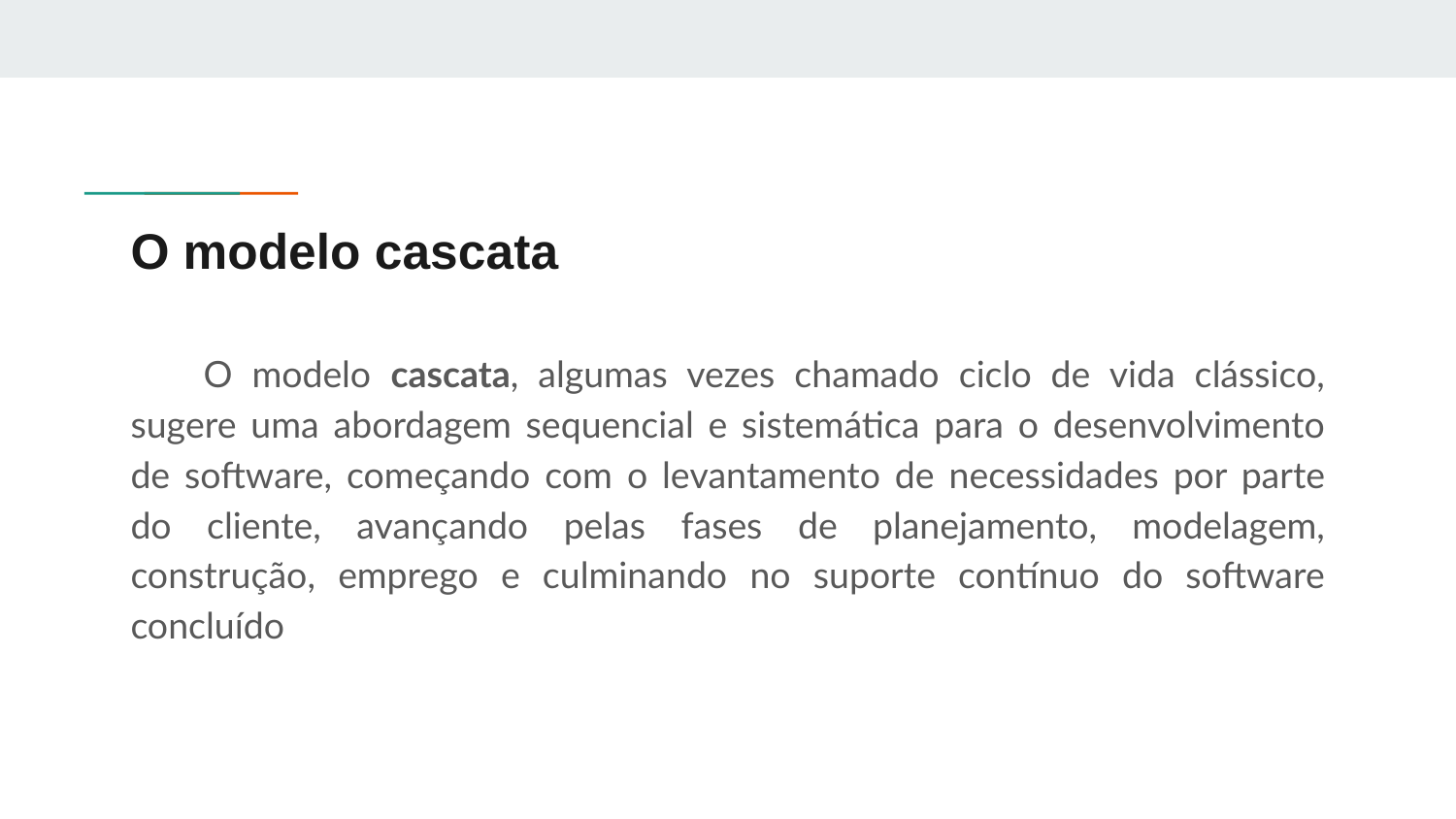

# O modelo cascata
O modelo cascata, algumas vezes chamado ciclo de vida clássico, sugere uma abordagem sequencial e sistemática para o desenvolvimento de software, começando com o levantamento de necessidades por parte do cliente, avançando pelas fases de planejamento, modelagem, construção, emprego e culminando no suporte contínuo do software concluído